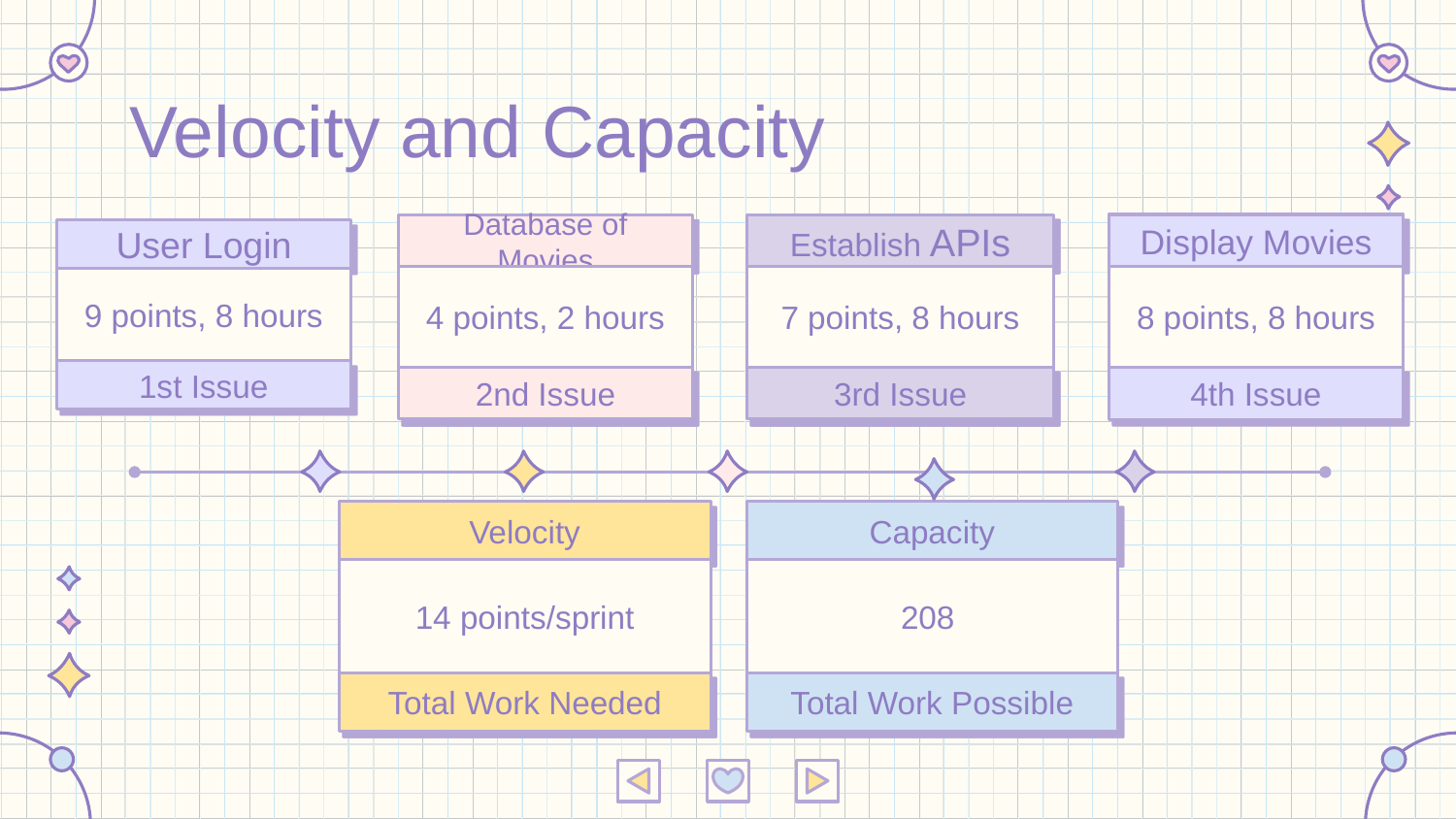

# Velocity and Capacity
Display Movies
Database of Movies
Establish APIs
User Login
8 points, 8 hours
4 points, 2 hours
7 points, 8 hours
9 points, 8 hours
1st Issue
3rd Issue
2nd Issue
4th Issue

Velocity
Capacity
14 points/sprint
208
Total Work Needed
Total Work Possible